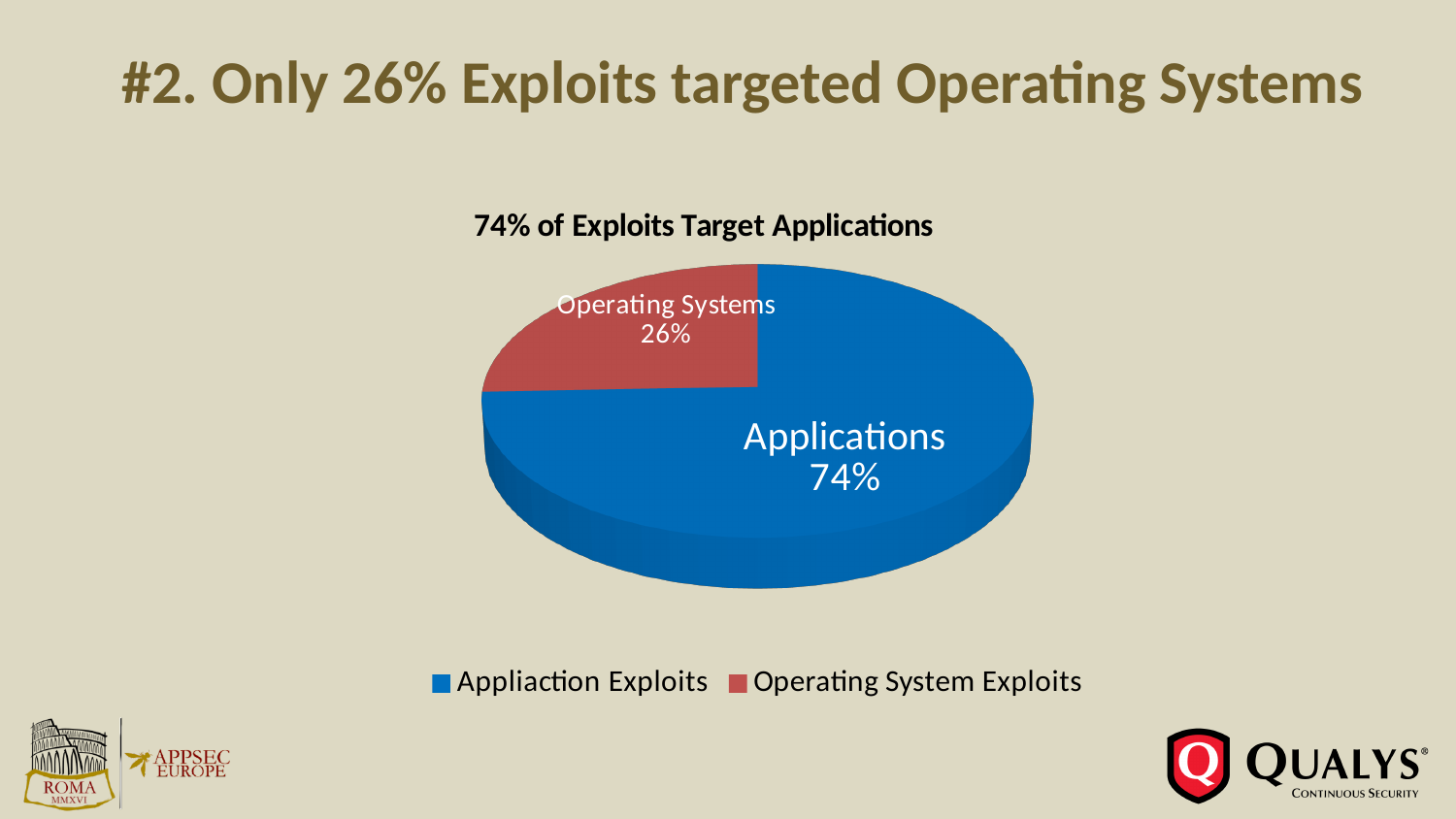

# #2. Only 26% Exploits targeted Operating Systems

[unsupported chart]